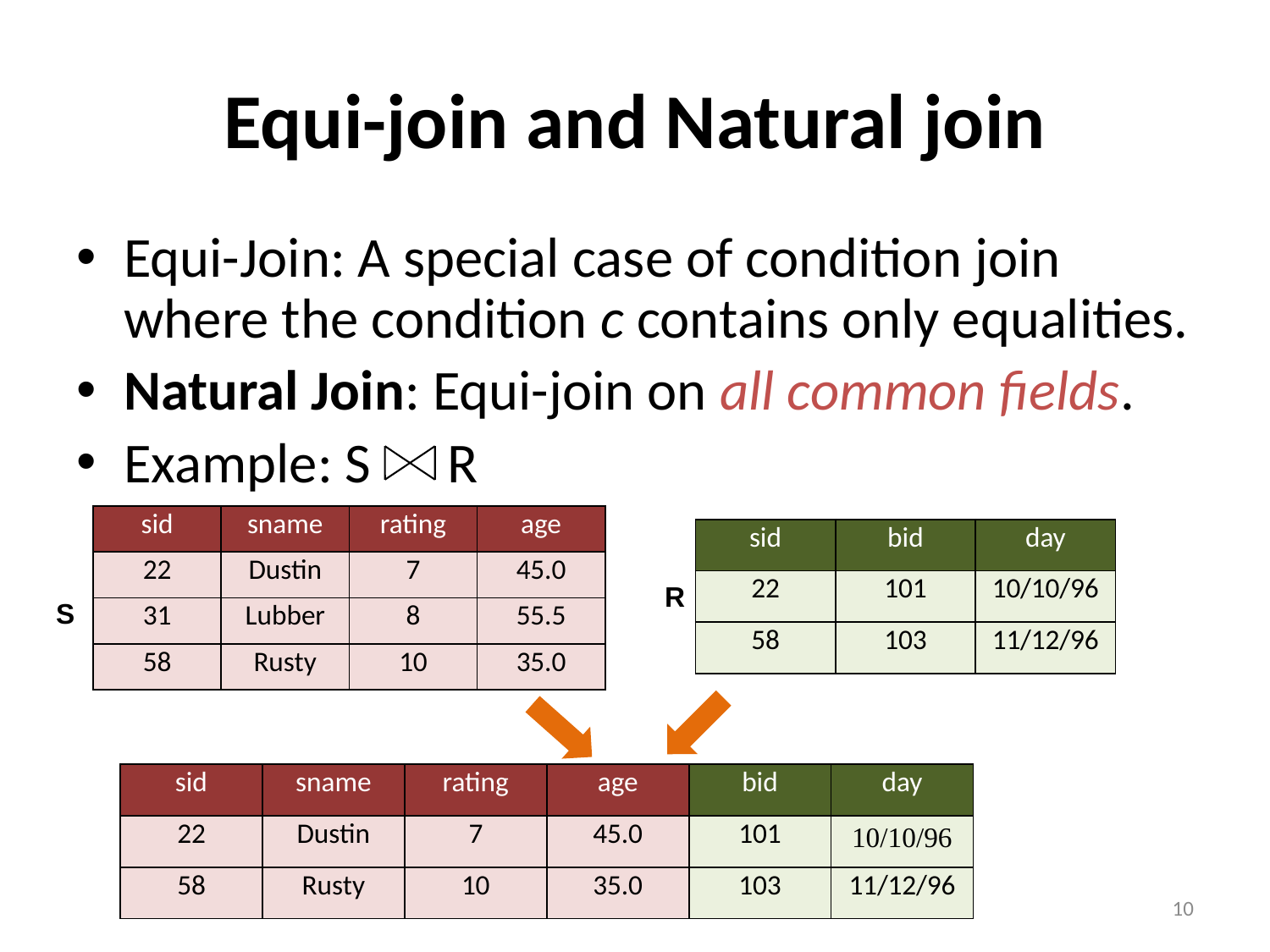

# Equi-join and Natural join
Equi-Join: A special case of condition join where the condition c contains only equalities.
Natural Join: Equi-join on all common fields.
Example: S      R

| sid | sname | rating | age |
| --- | --- | --- | --- |
| 22 | Dustin | 7 | 45.0 |
| 31 | Lubber | 8 | 55.5 |
| 58 | Rusty | 10 | 35.0 |
| sid | bid | day |
| --- | --- | --- |
| 22 | 101 | 10/10/96 |
| 58 | 103 | 11/12/96 |
R
S

| sid | sname | rating | age | bid | day |
| --- | --- | --- | --- | --- | --- |
| 22 | Dustin | 7 | 45.0 | 101 | 10/10/96 |
| 58 | Rusty | 10 | 35.0 | 103 | 11/12/96 |
10